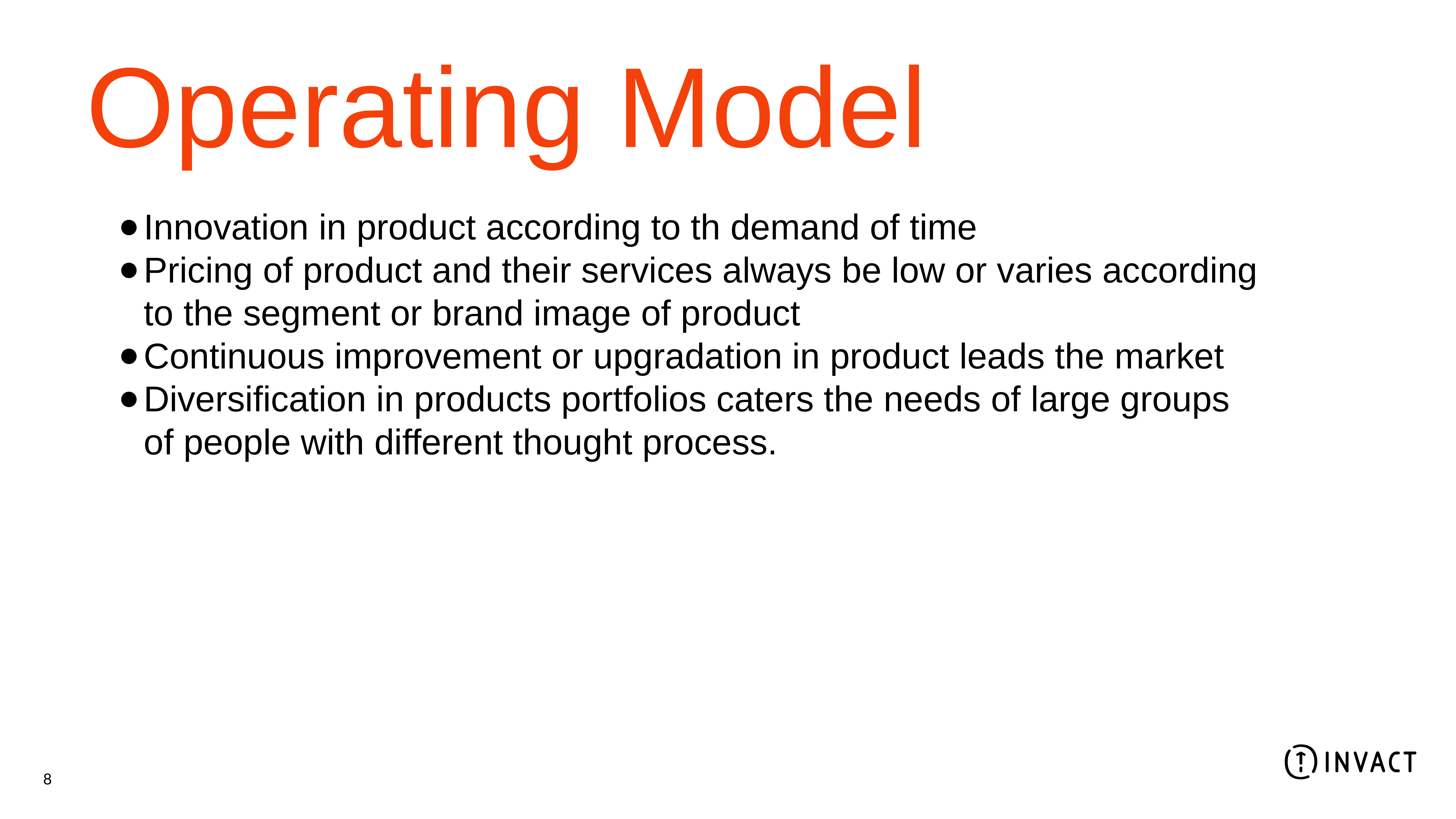

Operating Model

Innovation in product according to th demand of time
Pricing of product and their services always be low or varies according to the segment or brand image of product
Continuous improvement or upgradation in product leads the market
Diversification in products portfolios caters the needs of large groups of people with different thought process.
8